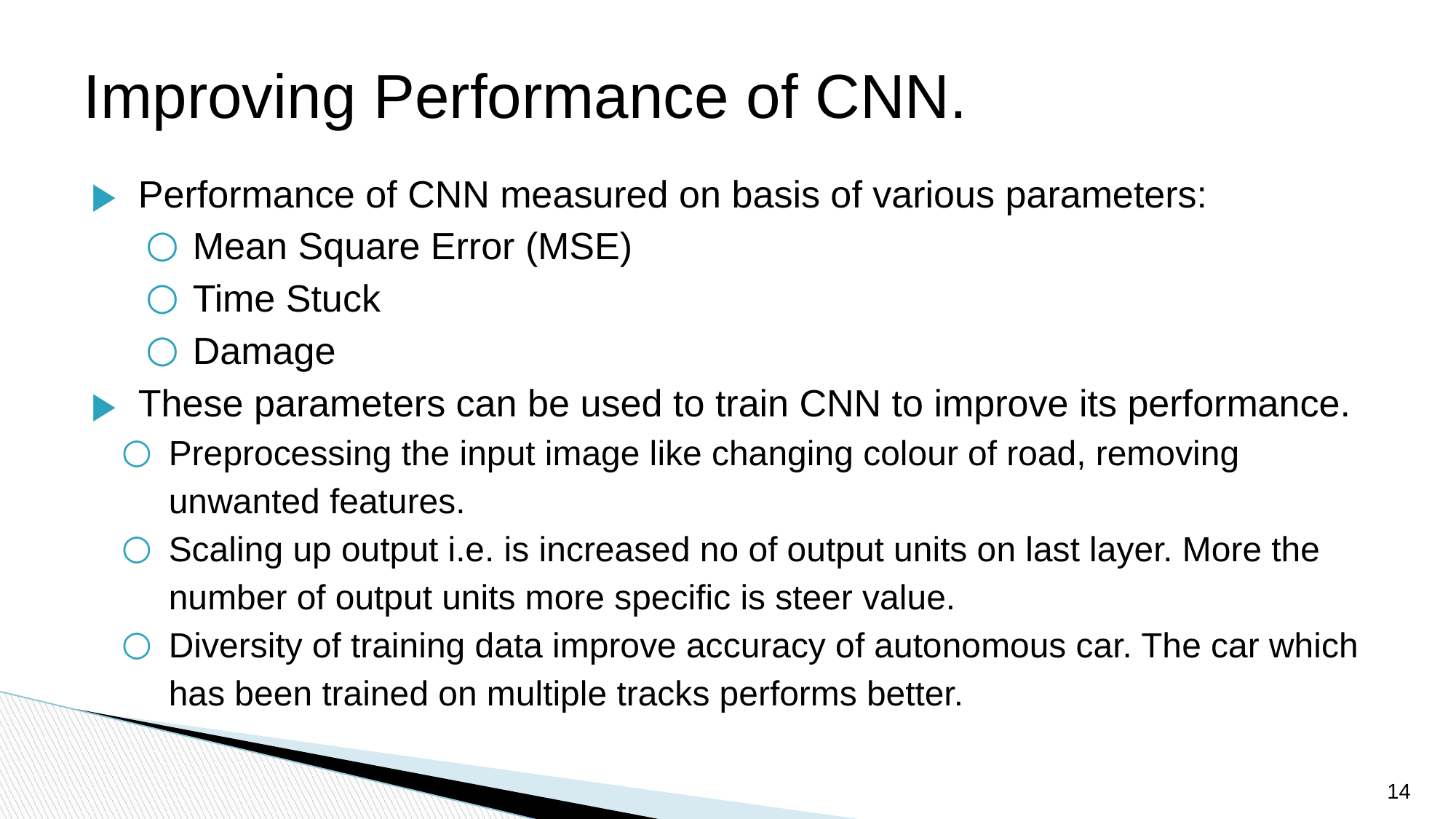

# Improving Performance of CNN.
Performance of CNN measured on basis of various parameters:
Mean Square Error (MSE)
Time Stuck
Damage
These parameters can be used to train CNN to improve its performance.
Preprocessing the input image like changing colour of road, removing unwanted features.
Scaling up output i.e. is increased no of output units on last layer. More the number of output units more specific is steer value.
Diversity of training data improve accuracy of autonomous car. The car which has been trained on multiple tracks performs better.
14